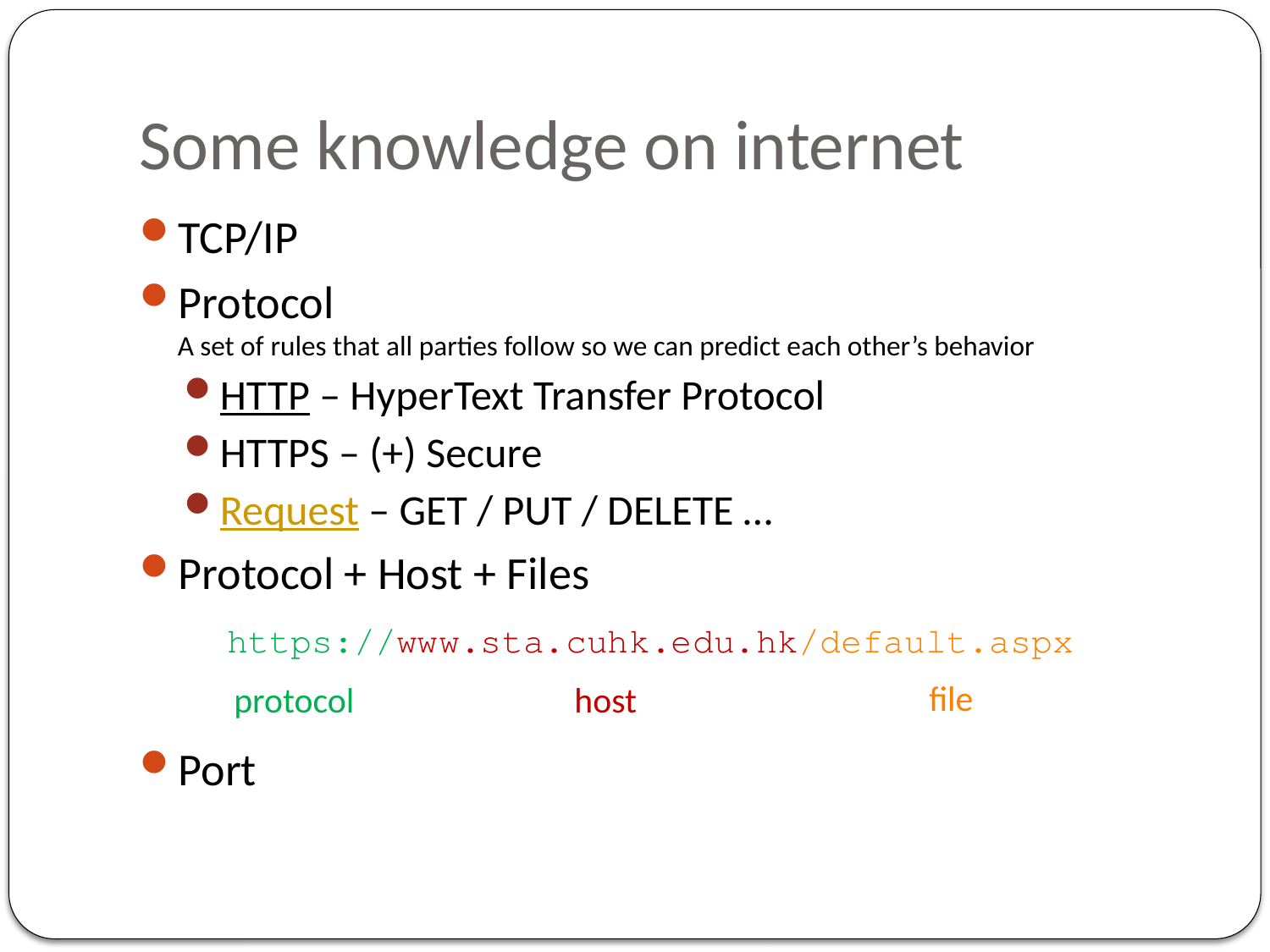

# Some knowledge on internet
TCP/IP
Protocol
A set of rules that all parties follow so we can predict each other’s behavior
HTTP – HyperText Transfer Protocol
HTTPS – (+) Secure
Request – GET / PUT / DELETE …
Protocol + Host + Files

Port
https://www.sta.cuhk.edu.hk/default.aspx
file
protocol
host